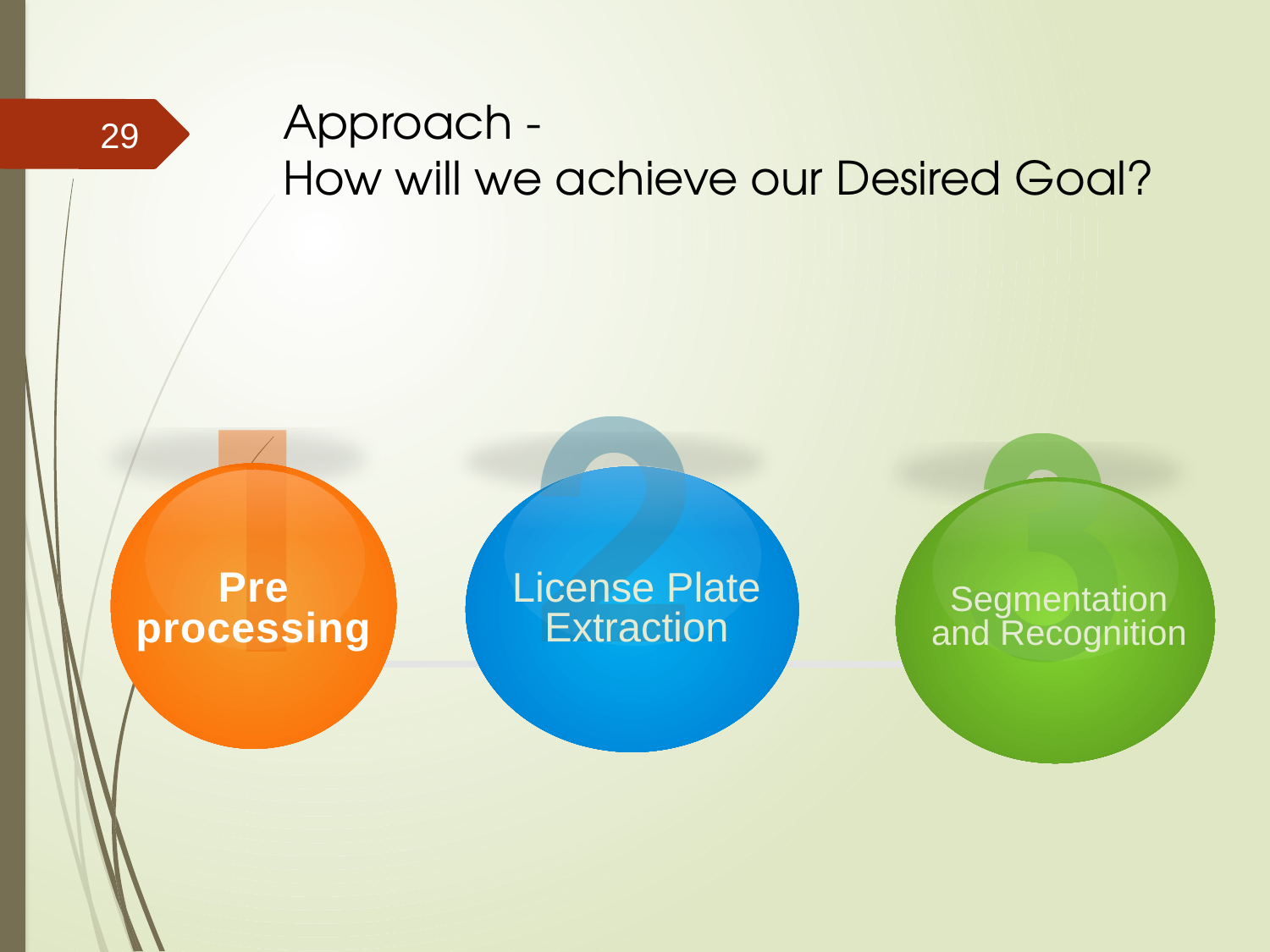

# Approach - How will we achieve our Desired Goal?
29
2

License Plate Extraction
1

Pre
processing
3

Segmentation and Recognition